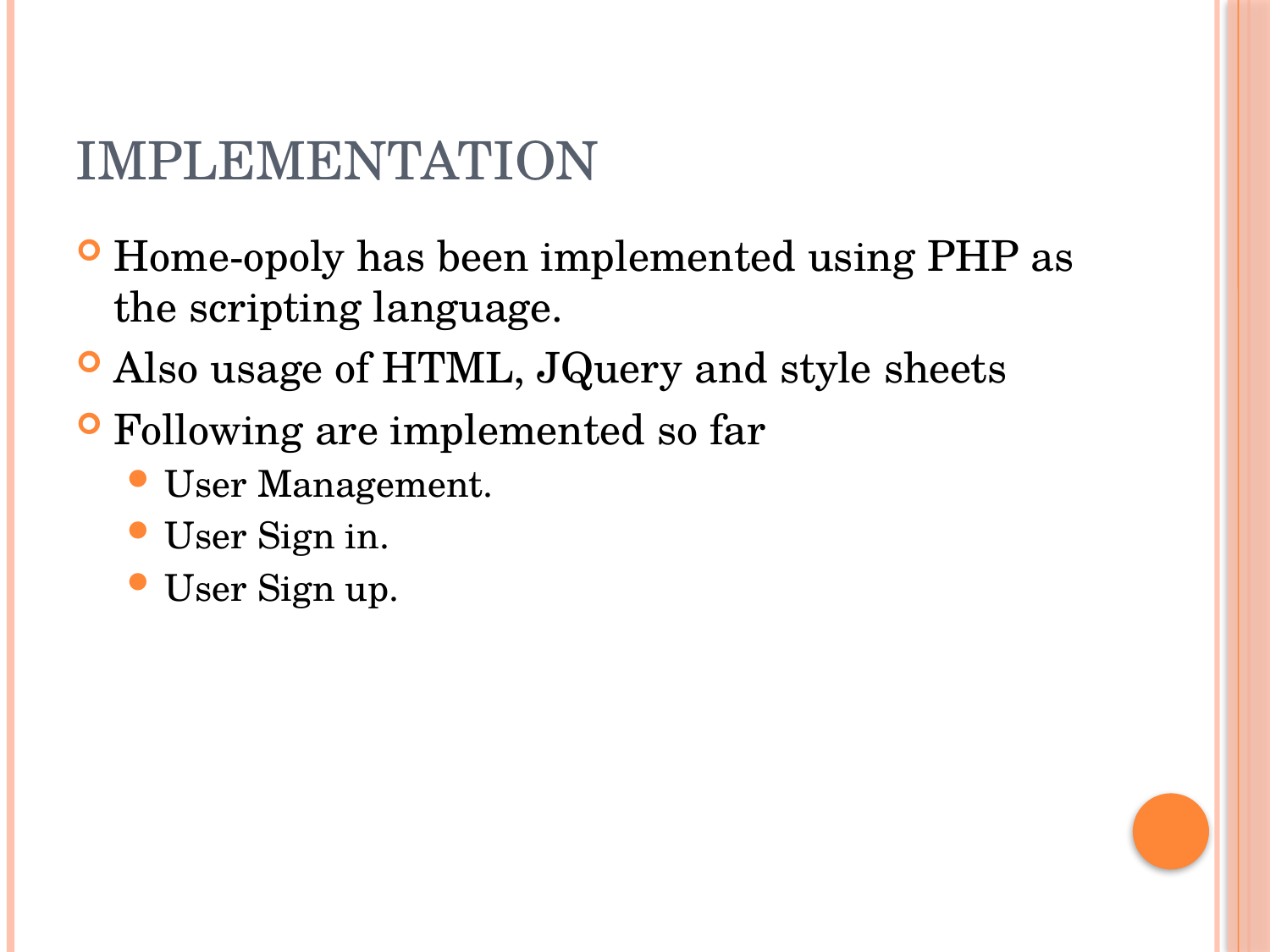

# Implementation
Home-opoly has been implemented using PHP as the scripting language.
Also usage of HTML, JQuery and style sheets
Following are implemented so far
User Management.
User Sign in.
User Sign up.